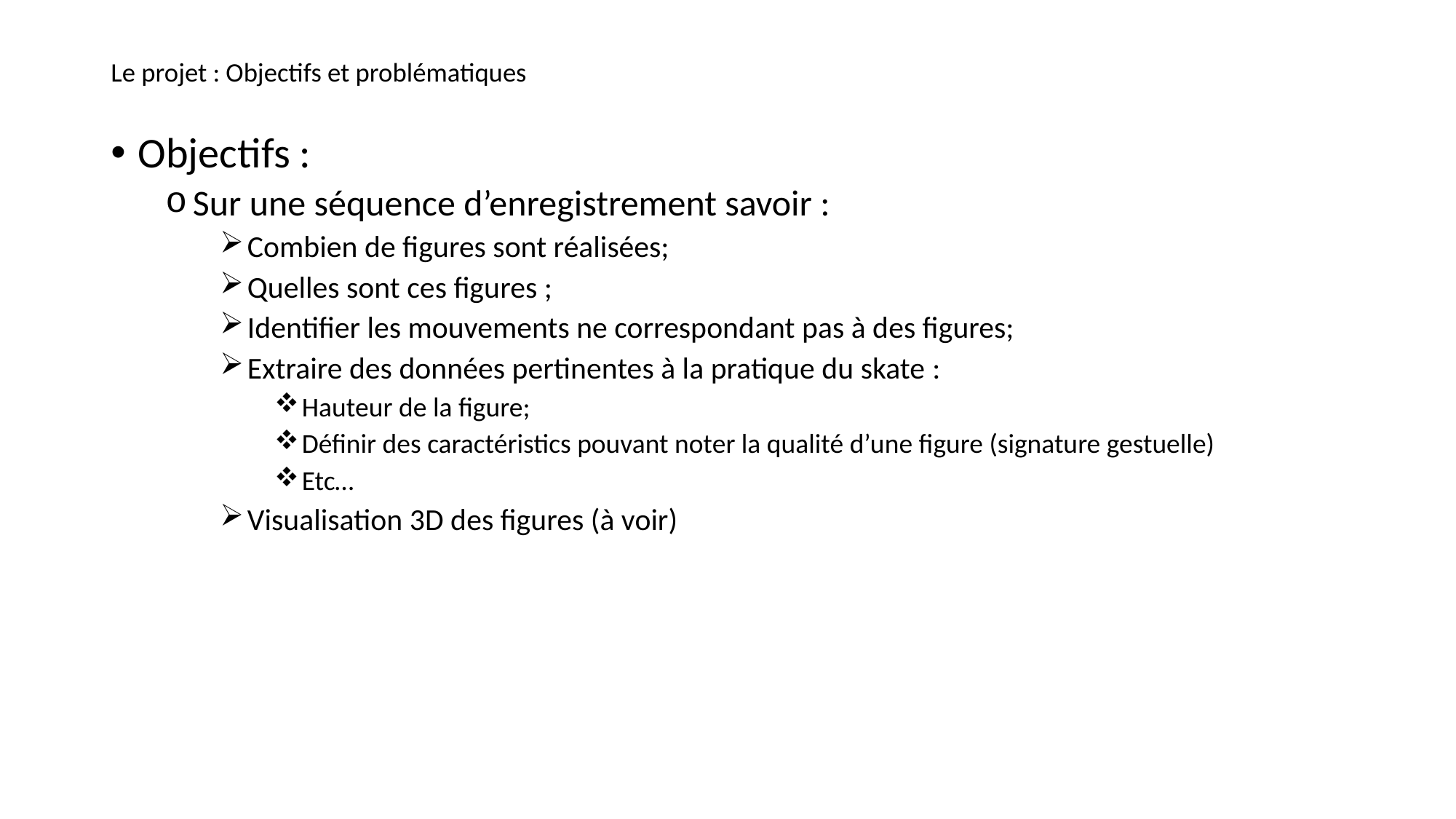

# Le projet : Objectifs et problématiques
Objectifs :
Sur une séquence d’enregistrement savoir :
Combien de figures sont réalisées;
Quelles sont ces figures ;
Identifier les mouvements ne correspondant pas à des figures;
Extraire des données pertinentes à la pratique du skate :
Hauteur de la figure;
Définir des caractéristics pouvant noter la qualité d’une figure (signature gestuelle)
Etc…
Visualisation 3D des figures (à voir)